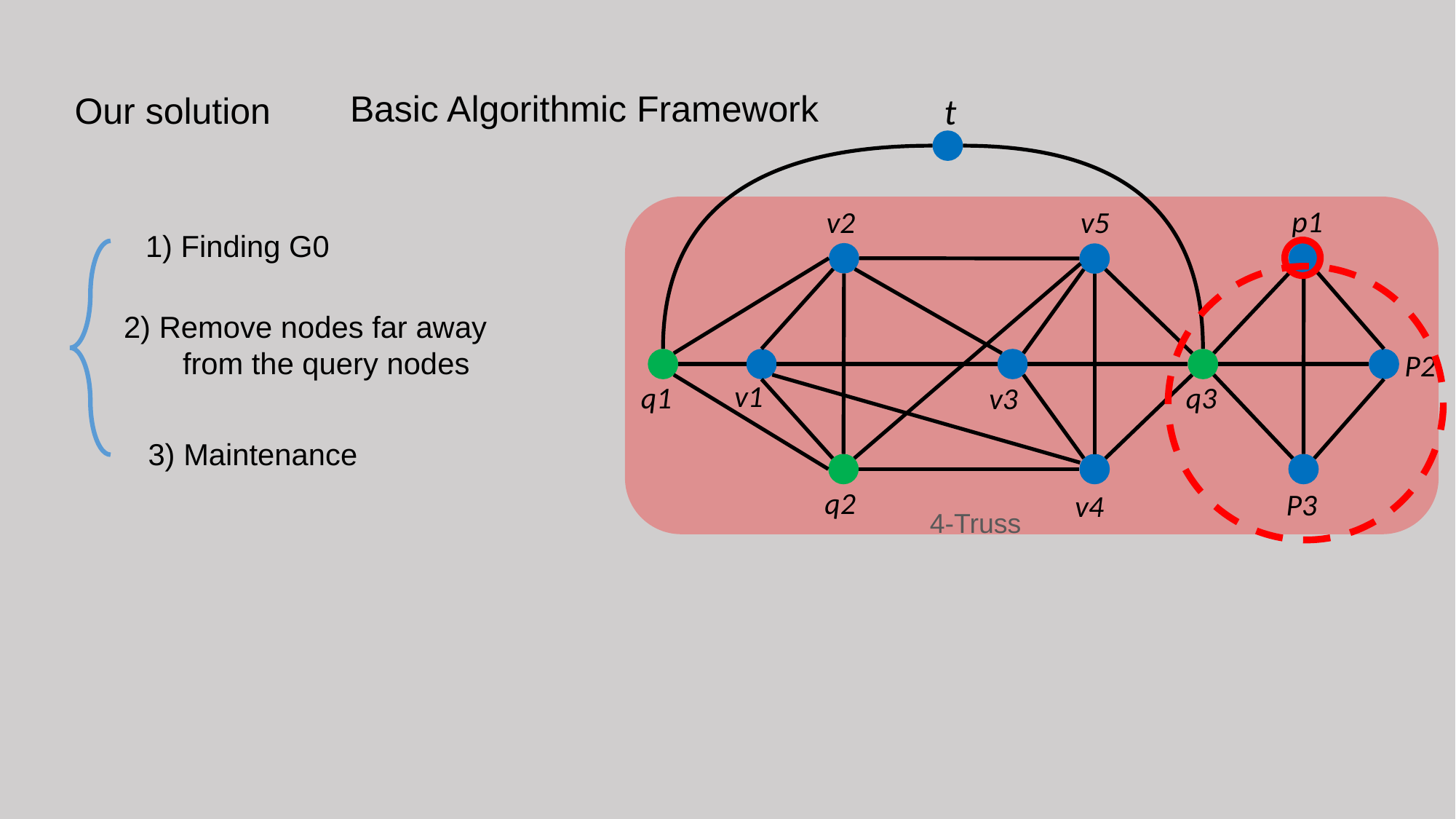

Basic Algorithmic Framework
Our solution
t

p1
v2
v5
1) Finding G0

2) Remove nodes far away      from the query nodes
P2

v1
q3
q1
v3
3) Maintenance

q2
P3
v4
4-Truss